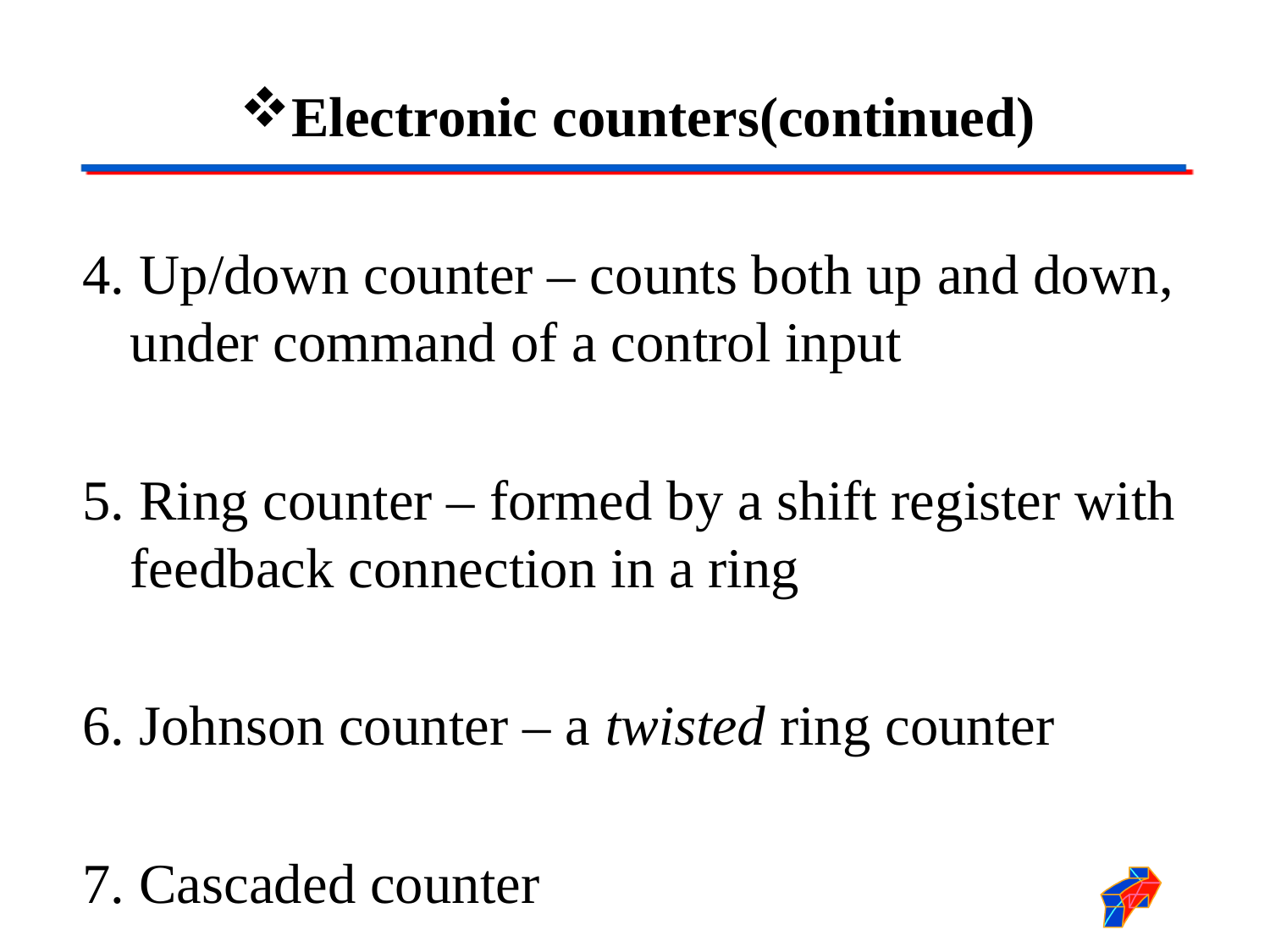

Electronic counters(continued)

4. Up/down counter – counts both up and down, under command of a control input

5. Ring counter – formed by a shift register with feedback connection in a ring

6. Johnson counter – a twisted ring counter

7. Cascaded counter